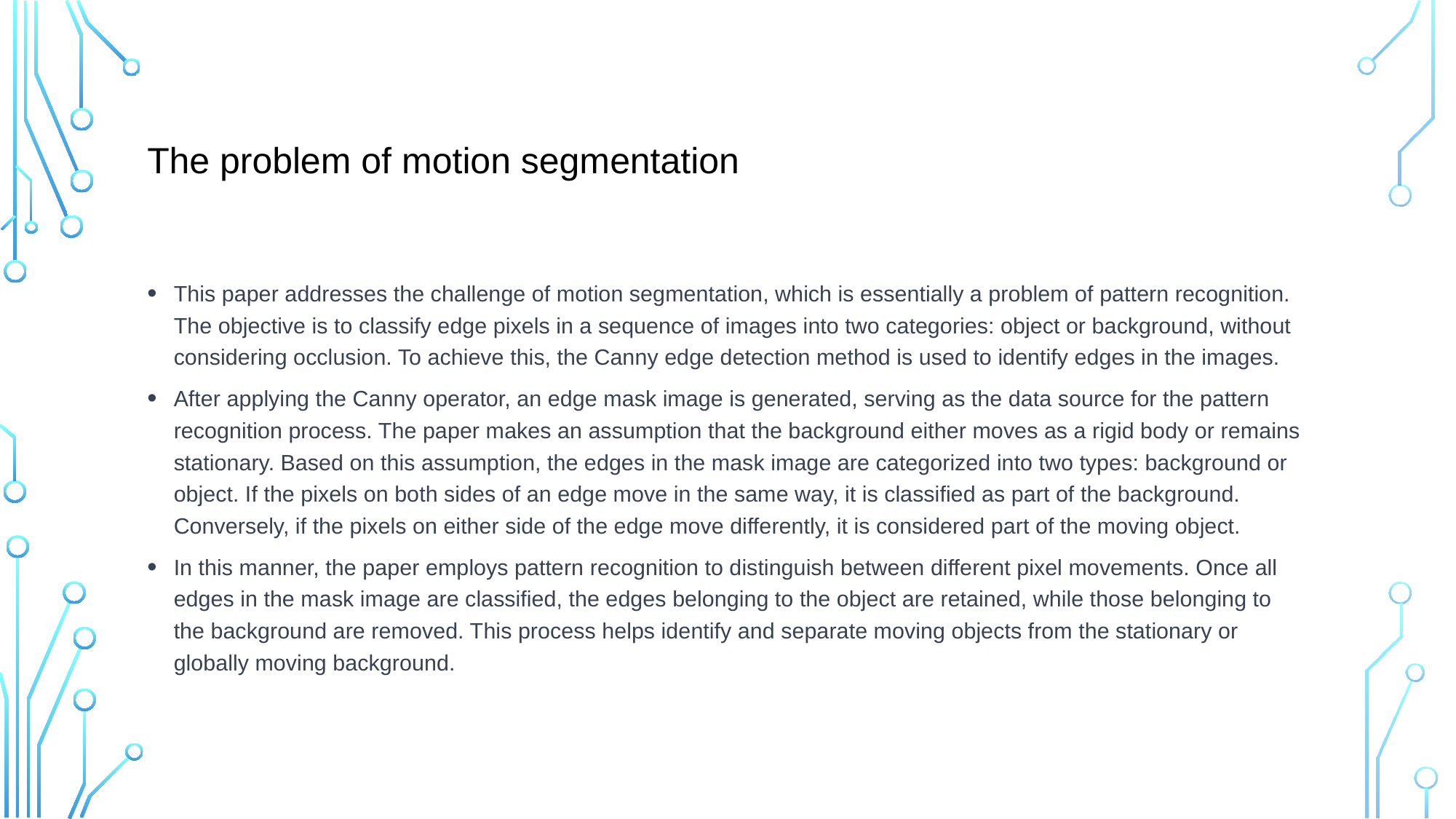

# The problem of motion segmentation
This paper addresses the challenge of motion segmentation, which is essentially a problem of pattern recognition. The objective is to classify edge pixels in a sequence of images into two categories: object or background, without considering occlusion. To achieve this, the Canny edge detection method is used to identify edges in the images.
After applying the Canny operator, an edge mask image is generated, serving as the data source for the pattern recognition process. The paper makes an assumption that the background either moves as a rigid body or remains stationary. Based on this assumption, the edges in the mask image are categorized into two types: background or object. If the pixels on both sides of an edge move in the same way, it is classified as part of the background. Conversely, if the pixels on either side of the edge move differently, it is considered part of the moving object.
In this manner, the paper employs pattern recognition to distinguish between different pixel movements. Once all edges in the mask image are classified, the edges belonging to the object are retained, while those belonging to the background are removed. This process helps identify and separate moving objects from the stationary or globally moving background.